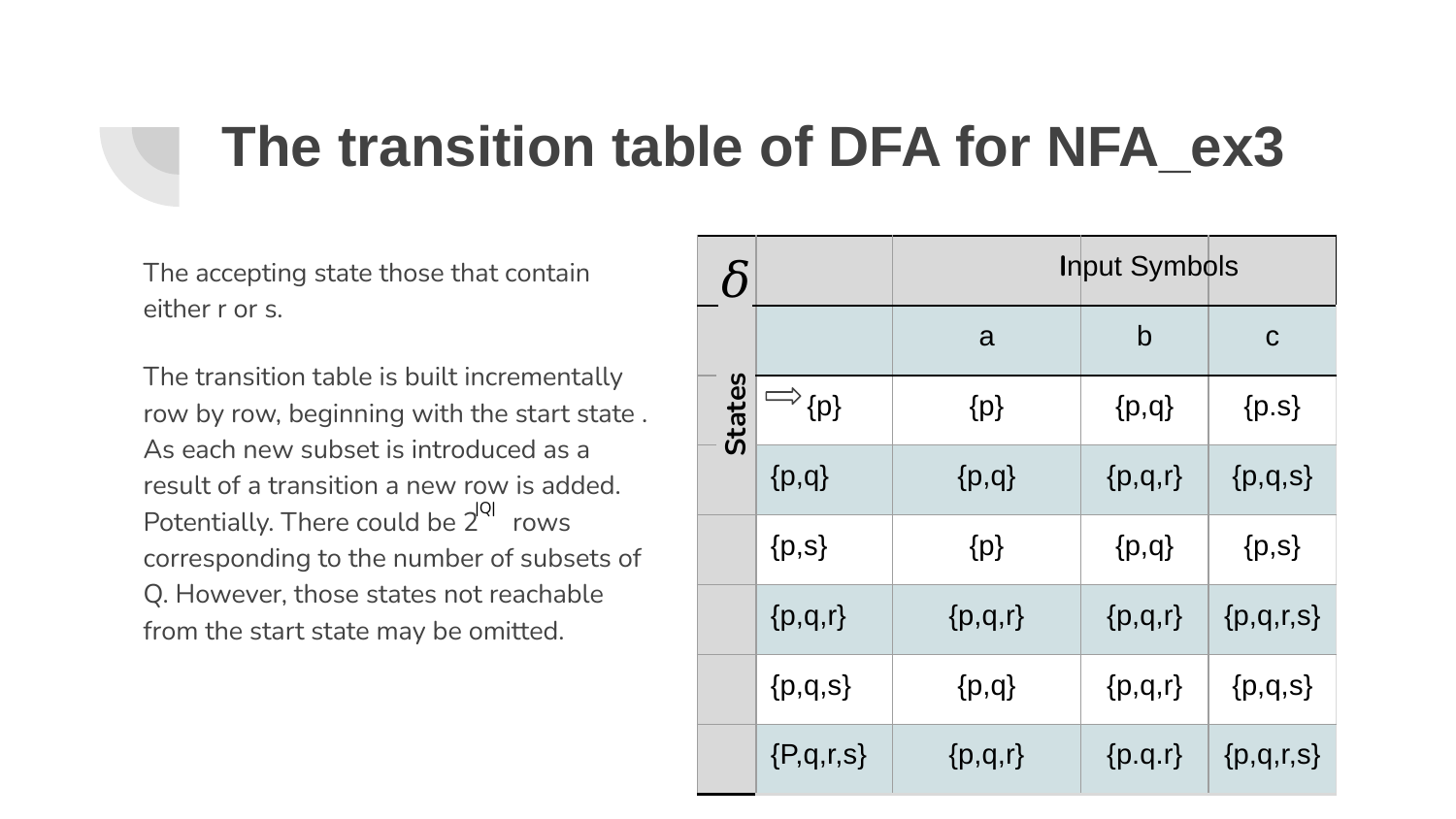

# The transition table of DFA for NFA_ex3
𝛿
Input Symbols
|  |  |  |  |  |
| --- | --- | --- | --- | --- |
|  |  | a | b | c |
|  | {p} | {p} | {p,q} | {p.s} |
|  | {p,q} | {p,q} | {p,q,r} | {p,q,s} |
|  | {p,s} | {p} | {p,q} | {p,s} |
|  | {p,q,r} | {p,q,r} | {p,q,r} | {p,q,r,s} |
|  | {p,q,s} | {p,q} | {p,q,r} | {p,q,s} |
|  | {P,q,r,s} | {p,q,r} | {p.q.r} | {p,q,r,s} |
The accepting state those that contain either r or s.
The transition table is built incrementally row by row, beginning with the start state . As each new subset is introduced as a result of a transition a new row is added. Potentially. There could be 2     rows corresponding to the number of subsets of Q. However, those states not reachable from the start state may be omitted.
States

|Q|